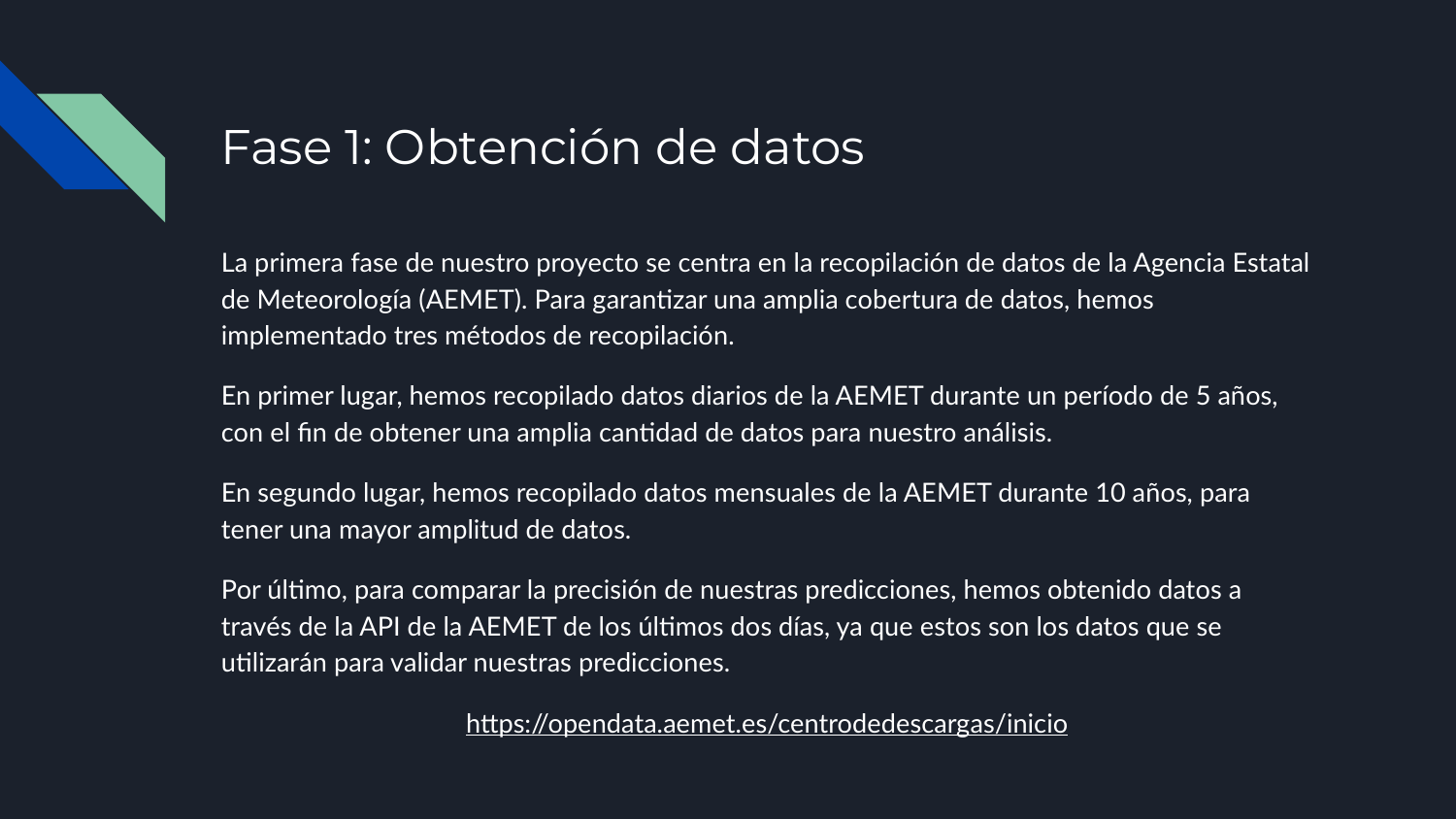

# Fase 1: Obtención de datos
La primera fase de nuestro proyecto se centra en la recopilación de datos de la Agencia Estatal de Meteorología (AEMET). Para garantizar una amplia cobertura de datos, hemos implementado tres métodos de recopilación.
En primer lugar, hemos recopilado datos diarios de la AEMET durante un período de 5 años, con el fin de obtener una amplia cantidad de datos para nuestro análisis.
En segundo lugar, hemos recopilado datos mensuales de la AEMET durante 10 años, para tener una mayor amplitud de datos.
Por último, para comparar la precisión de nuestras predicciones, hemos obtenido datos a través de la API de la AEMET de los últimos dos días, ya que estos son los datos que se utilizarán para validar nuestras predicciones.
https://opendata.aemet.es/centrodedescargas/inicio